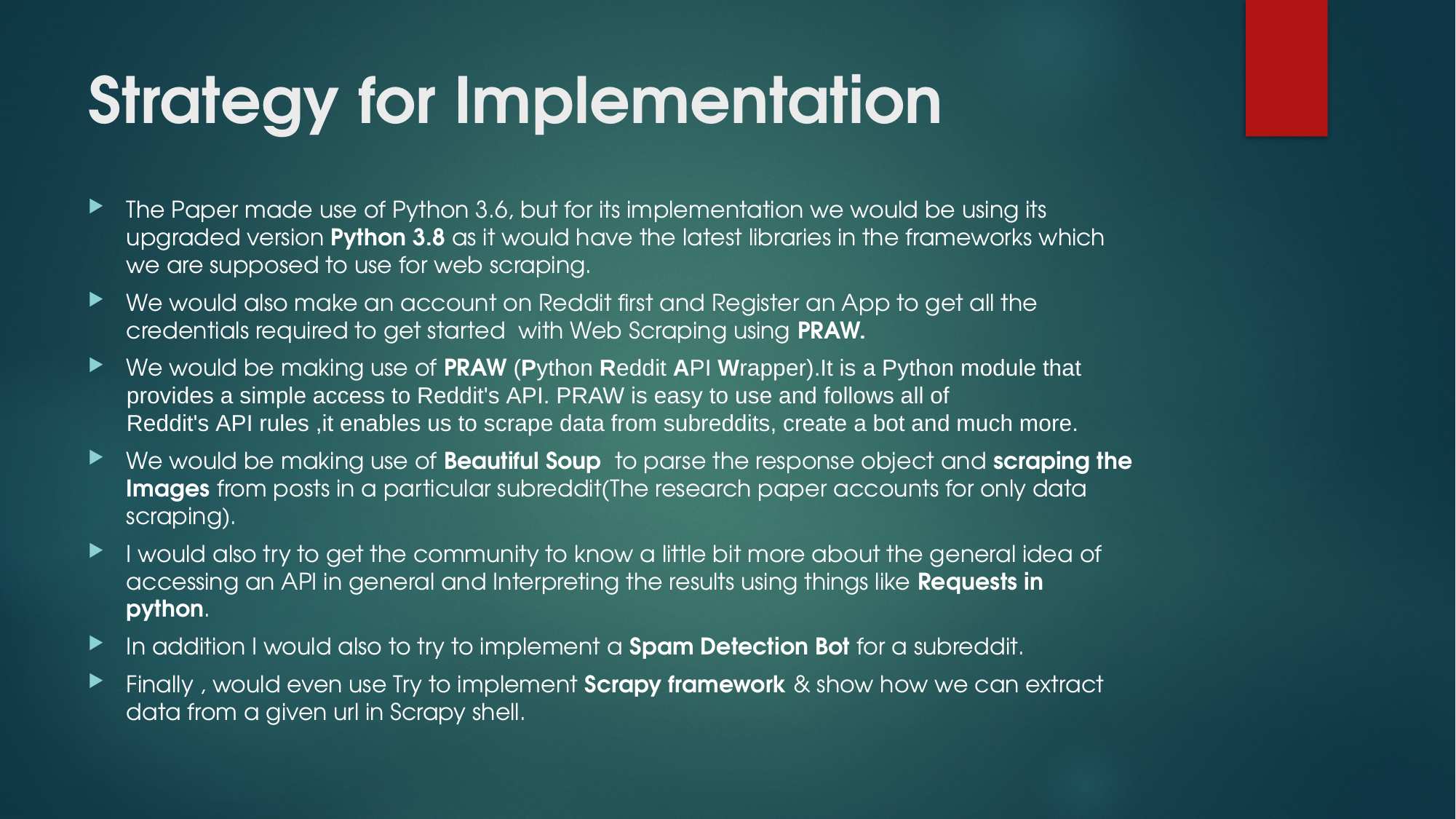

# Strategy for Implementation
The Paper made use of Python 3.6, but for its implementation we would be using its upgraded version Python 3.8 as it would have the latest libraries in the frameworks which we are supposed to use for web scraping.
We would also make an account on Reddit first and Register an App to get all the credentials required to get started  with Web Scraping using PRAW.
We would be making use of PRAW (Python Reddit API Wrapper).It is a Python module that provides a simple access to Reddit's API. PRAW is easy to use and follows all of Reddit's API rules ,it enables us to scrape data from subreddits, create a bot and much more.
We would be making use of Beautiful Soup  to parse the response object and scraping the Images from posts in a particular subreddit(The research paper accounts for only data scraping).
I would also try to get the community to know a little bit more about the general idea of accessing an API in general and Interpreting the results using things like Requests in python.
In addition I would also to try to implement a Spam Detection Bot for a subreddit.
Finally , would even use Try to implement Scrapy framework & show how we can extract data from a given url in Scrapy shell.